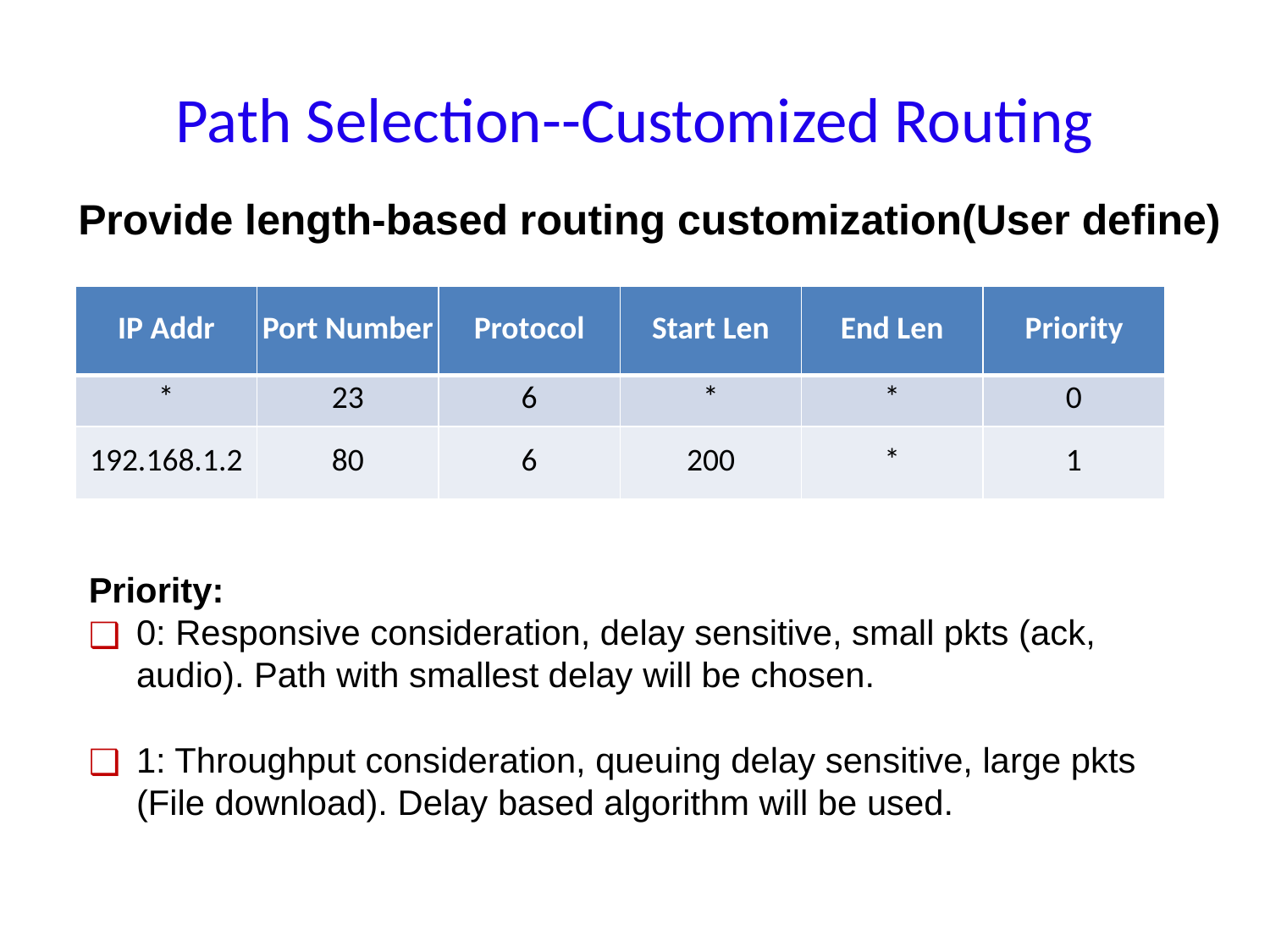

# Path Selection--Customized Routing
Provide length-based routing customization(User define)
| IP Addr | Port Number | Protocol | Start Len | End Len | Priority |
| --- | --- | --- | --- | --- | --- |
| \* | 23 | 6 | \* | \* | 0 |
| 192.168.1.2 | 80 | 6 | 200 | \* | 1 |
Priority:
0: Responsive consideration, delay sensitive, small pkts (ack, audio). Path with smallest delay will be chosen.

1: Throughput consideration, queuing delay sensitive, large pkts (File download). Delay based algorithm will be used.